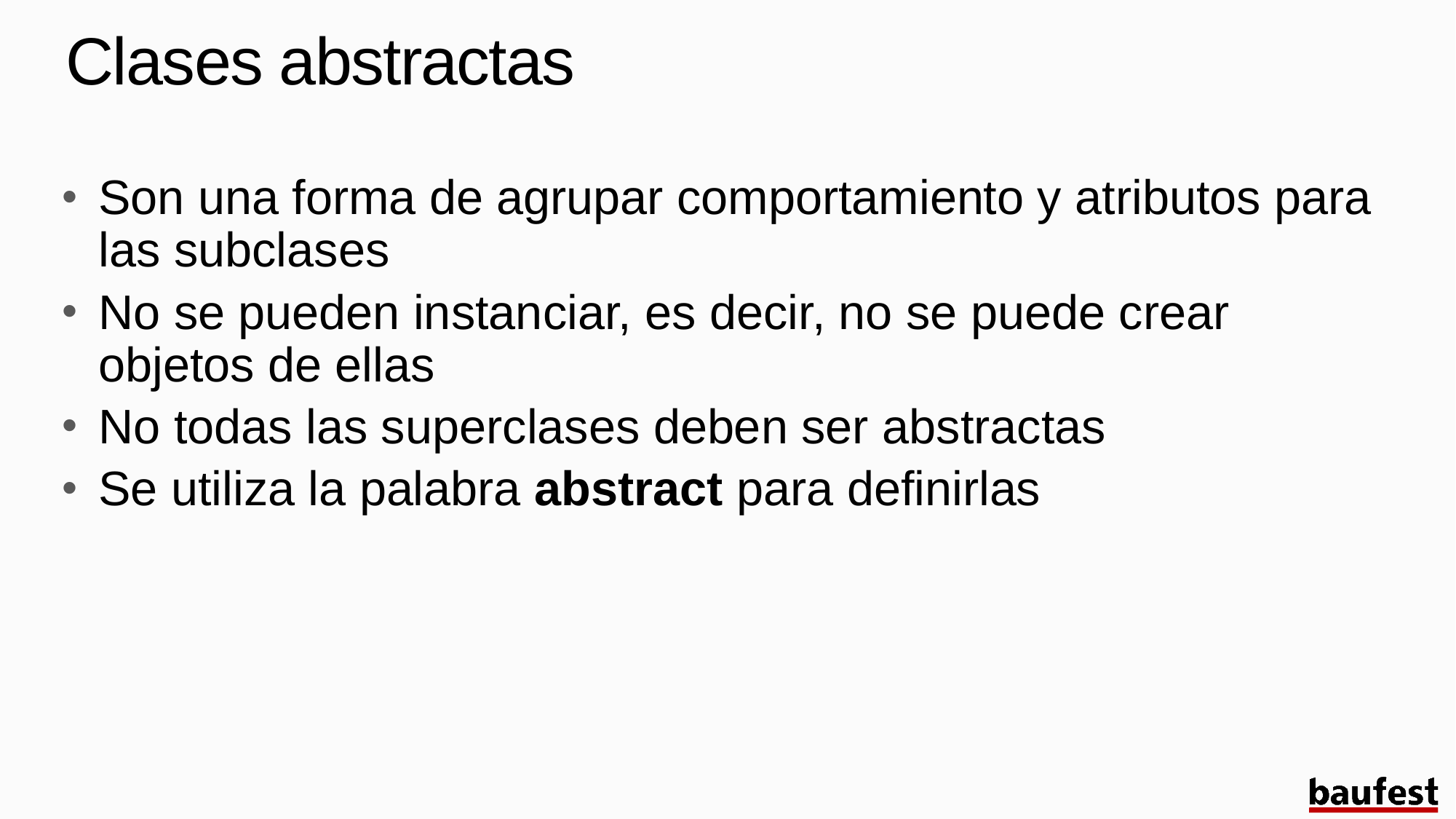

# Clases abstractas
Son una forma de agrupar comportamiento y atributos para las subclases
No se pueden instanciar, es decir, no se puede crear objetos de ellas
No todas las superclases deben ser abstractas
Se utiliza la palabra abstract para definirlas